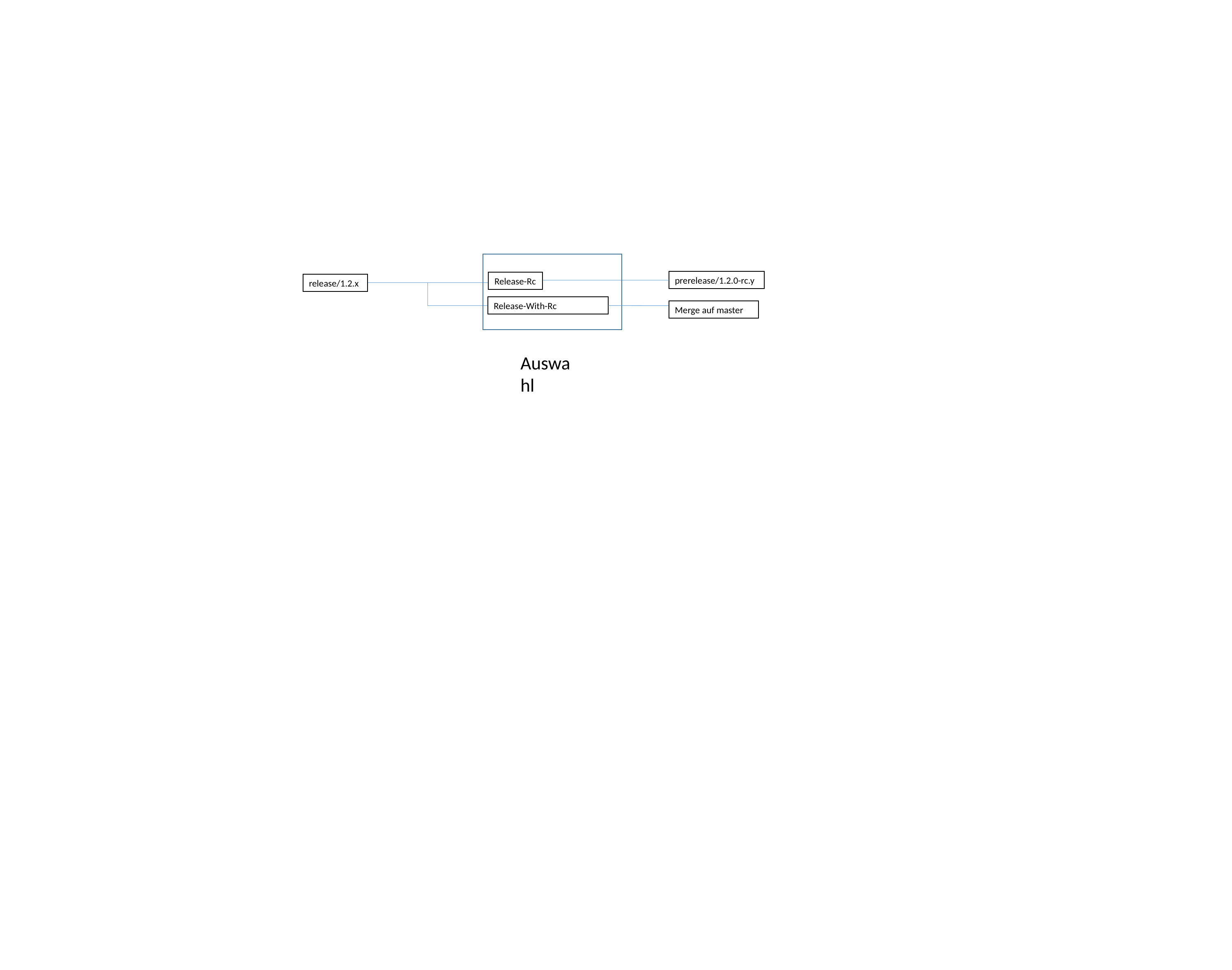

prerelease/1.2.0-rc.y
Release-Rc
release/1.2.x
Release-With-Rc
Merge auf master
Auswahl